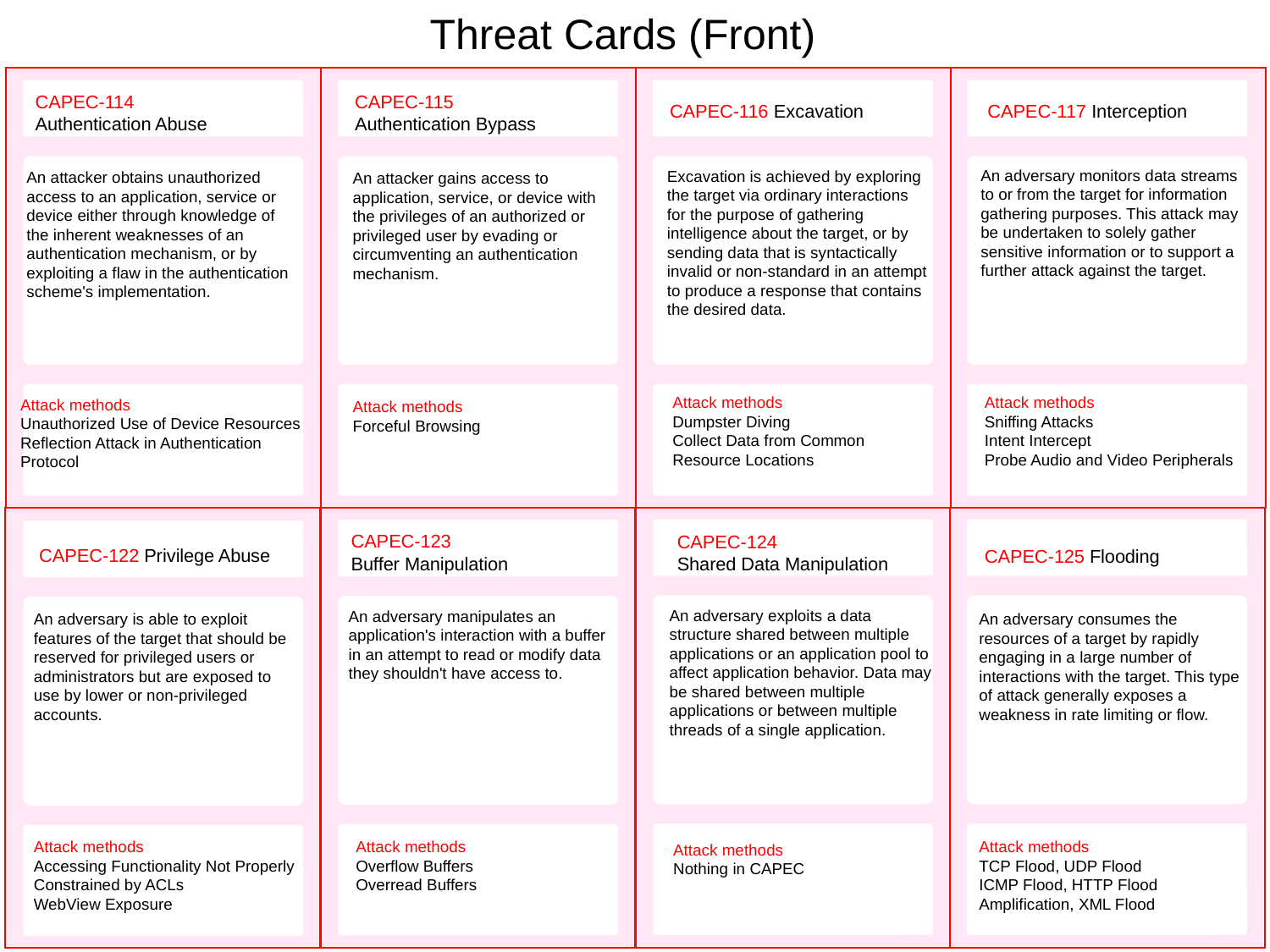

Threat Cards (Front)

CAPEC-114
Authentication Abuse
CAPEC-115
Authentication Bypass
CAPEC-116 Excavation
CAPEC-117 Interception

An adversary monitors data streams to or from the target for information gathering purposes. This attack may be undertaken to solely gather sensitive information or to support a further attack against the target.
Excavation is achieved by exploring the target via ordinary interactions for the purpose of gathering intelligence about the target, or by sending data that is syntactically invalid or non-standard in an attempt to produce a response that contains the desired data.
An attacker obtains unauthorized access to an application, service or device either through knowledge of the inherent weaknesses of an authentication mechanism, or by exploiting a flaw in the authentication scheme's implementation.
An attacker gains access to application, service, or device with the privileges of an authorized or privileged user by evading or circumventing an authentication mechanism.

Attack methods
Dumpster Diving
Collect Data from Common Resource Locations
Attack methods
Sniffing Attacks
Intent Intercept
Probe Audio and Video Peripherals
Attack methods
Unauthorized Use of Device Resources
Reflection Attack in Authentication Protocol
Attack methods
Forceful Browsing

CAPEC-123
Buffer Manipulation
CAPEC-124
Shared Data Manipulation
CAPEC-122 Privilege Abuse
CAPEC-125 Flooding

An adversary exploits a data structure shared between multiple applications or an application pool to affect application behavior. Data may be shared between multiple applications or between multiple threads of a single application.
An adversary manipulates an application's interaction with a buffer in an attempt to read or modify data they shouldn't have access to.
An adversary is able to exploit features of the target that should be reserved for privileged users or administrators but are exposed to use by lower or non-privileged accounts.
An adversary consumes the resources of a target by rapidly engaging in a large number of interactions with the target. This type of attack generally exposes a weakness in rate limiting or flow.

Attack methods
Accessing Functionality Not Properly Constrained by ACLs
WebView Exposure
Attack methods
TCP Flood, UDP Flood
ICMP Flood, HTTP Flood
Amplification, XML Flood
Attack methods
Overflow Buffers
Overread Buffers
Attack methods
Nothing in CAPEC